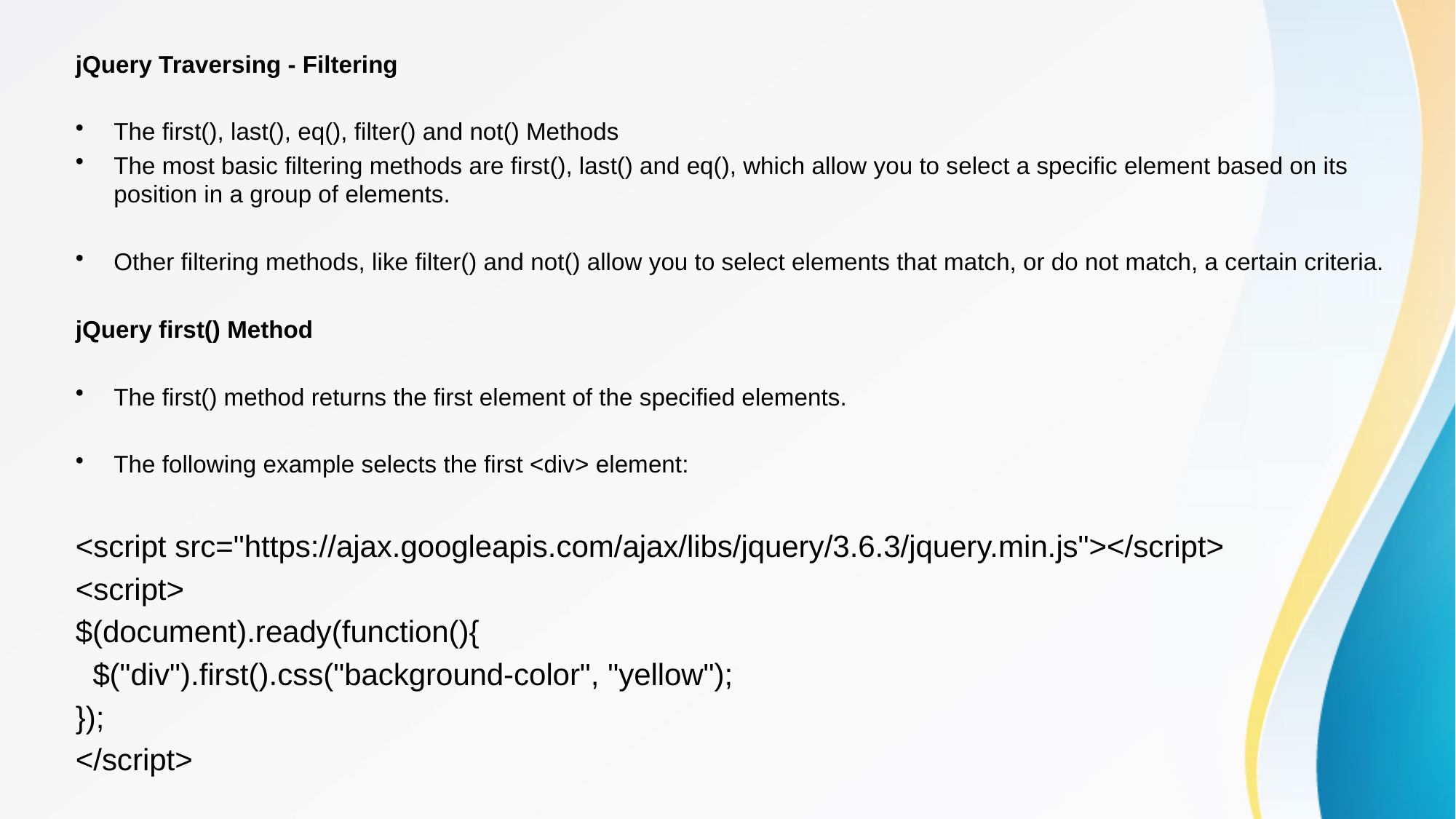

jQuery Traversing - Filtering

The first(), last(), eq(), filter() and not() Methods
The most basic filtering methods are first(), last() and eq(), which allow you to select a specific element based on its position in a group of elements.

Other filtering methods, like filter() and not() allow you to select elements that match, or do not match, a certain criteria.

jQuery first() Method

The first() method returns the first element of the specified elements.

The following example selects the first <div> element:

<script src="https://ajax.googleapis.com/ajax/libs/jquery/3.6.3/jquery.min.js"></script>
<script>
$(document).ready(function(){
  $("div").first().css("background-color", "yellow");
});
</script>